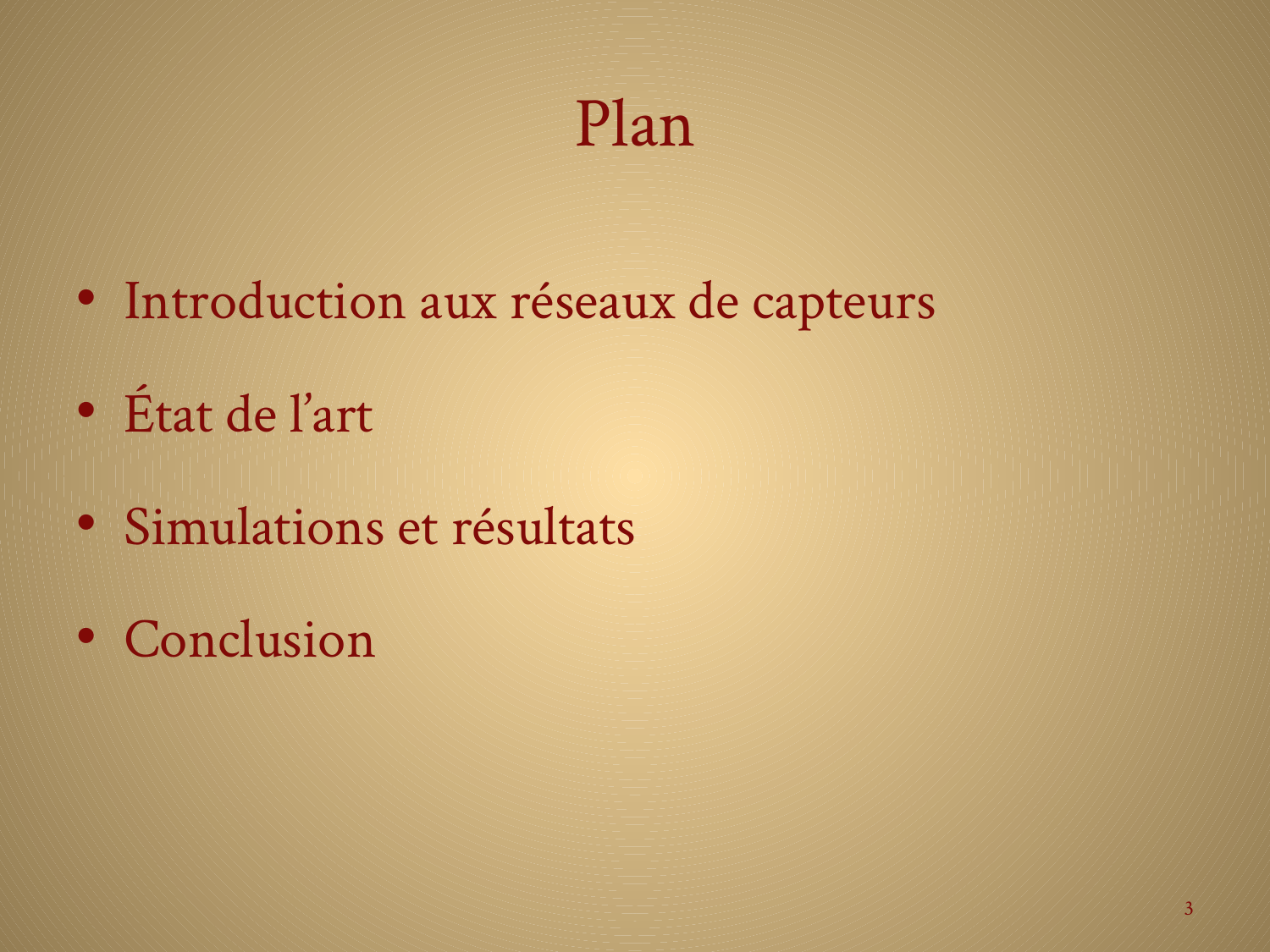

# Plan
Introduction aux réseaux de capteurs
État de l’art
Simulations et résultats
Conclusion
3